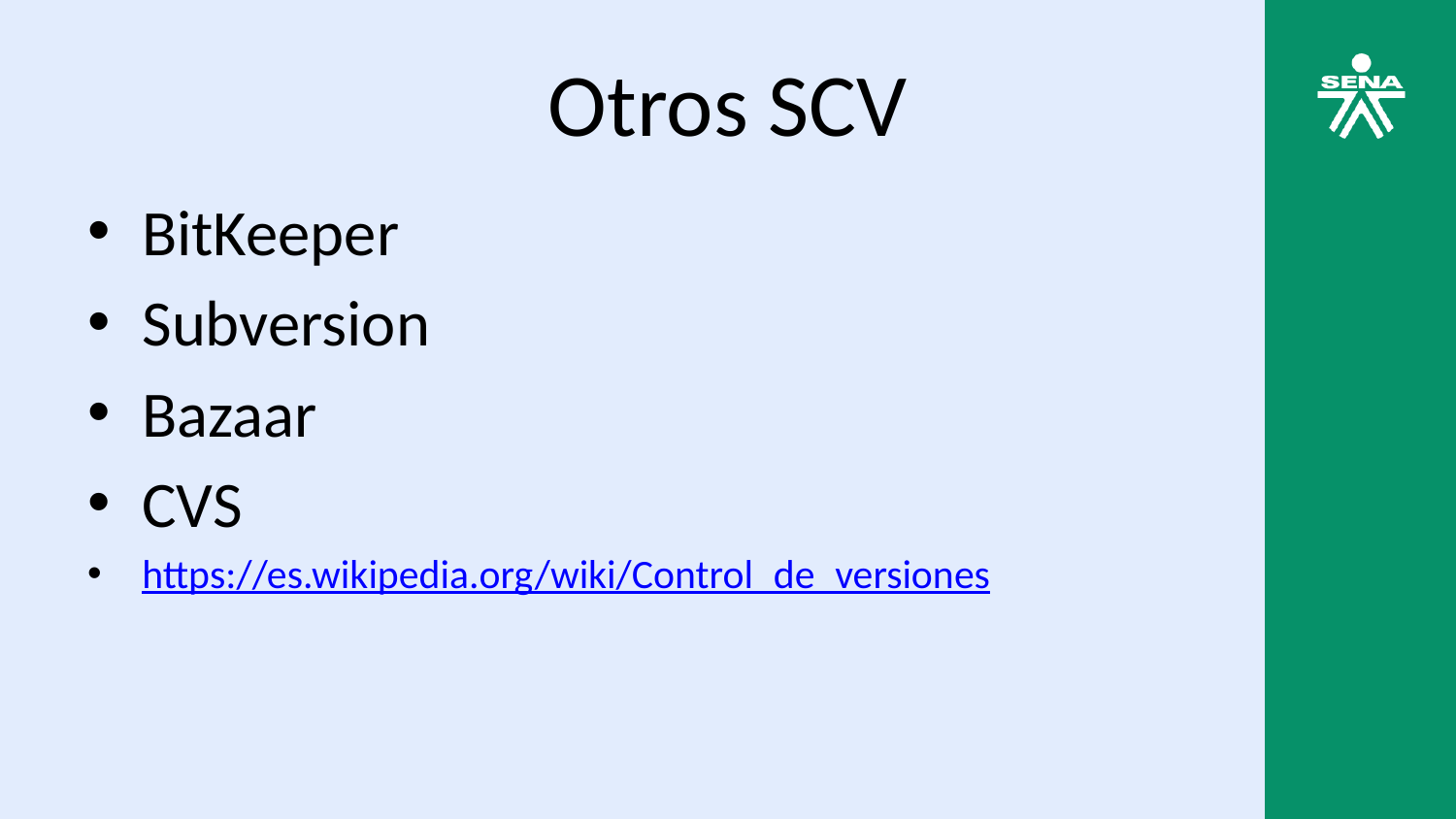

# Otros SCV
BitKeeper
Subversion
Bazaar
CVS
https://es.wikipedia.org/wiki/Control_de_versiones